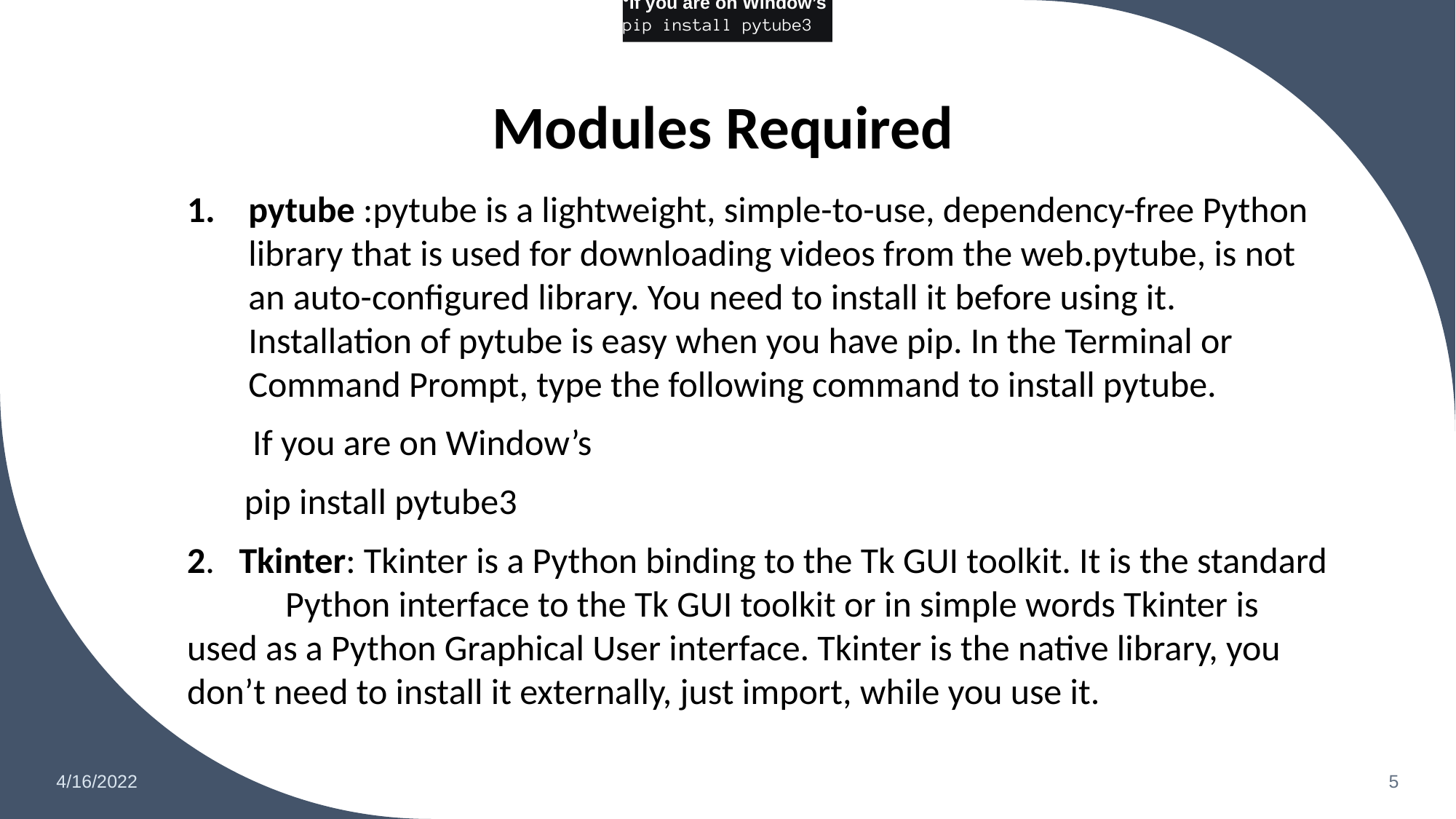

If you are on Window’s
pip install pytube3
# Modules Required
pytube :pytube is a lightweight, simple-to-use, dependency-free Python library that is used for downloading videos from the web.pytube, is not an auto-configured library. You need to install it before using it. Installation of pytube is easy when you have pip. In the Terminal or Command Prompt, type the following command to install pytube.
        If you are on Window’s
       pip install pytube3
2.   Tkinter: Tkinter is a Python binding to the Tk GUI toolkit. It is the standard             Python interface to the Tk GUI toolkit or in simple words Tkinter is used as a Python Graphical User interface. Tkinter is the native library, you don’t need to install it externally, just import, while you use it.
4/16/2022

5